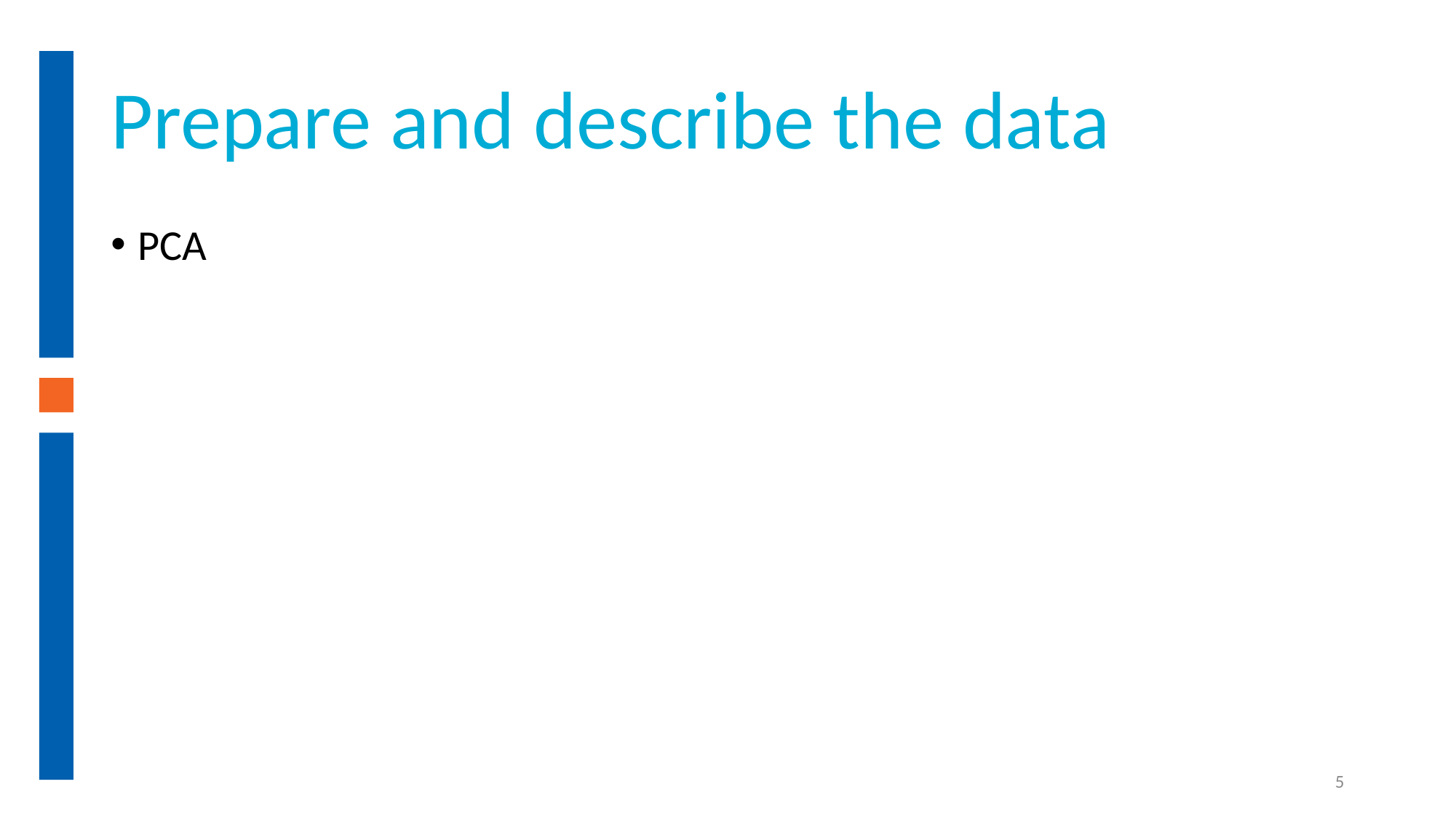

# Prepare and describe the data

PCA

5